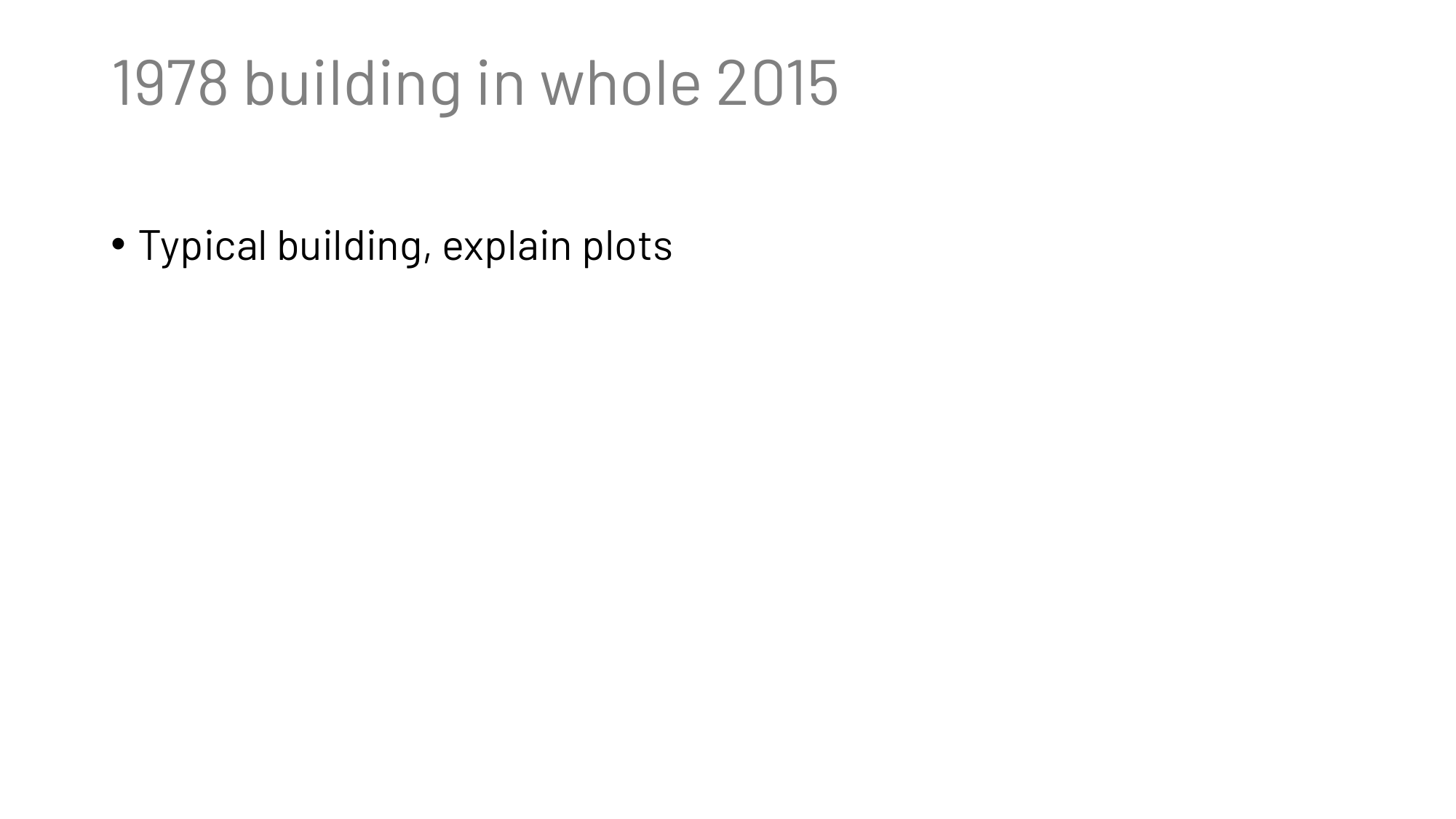

# 1978 building in whole 2015
Typical building, explain plots